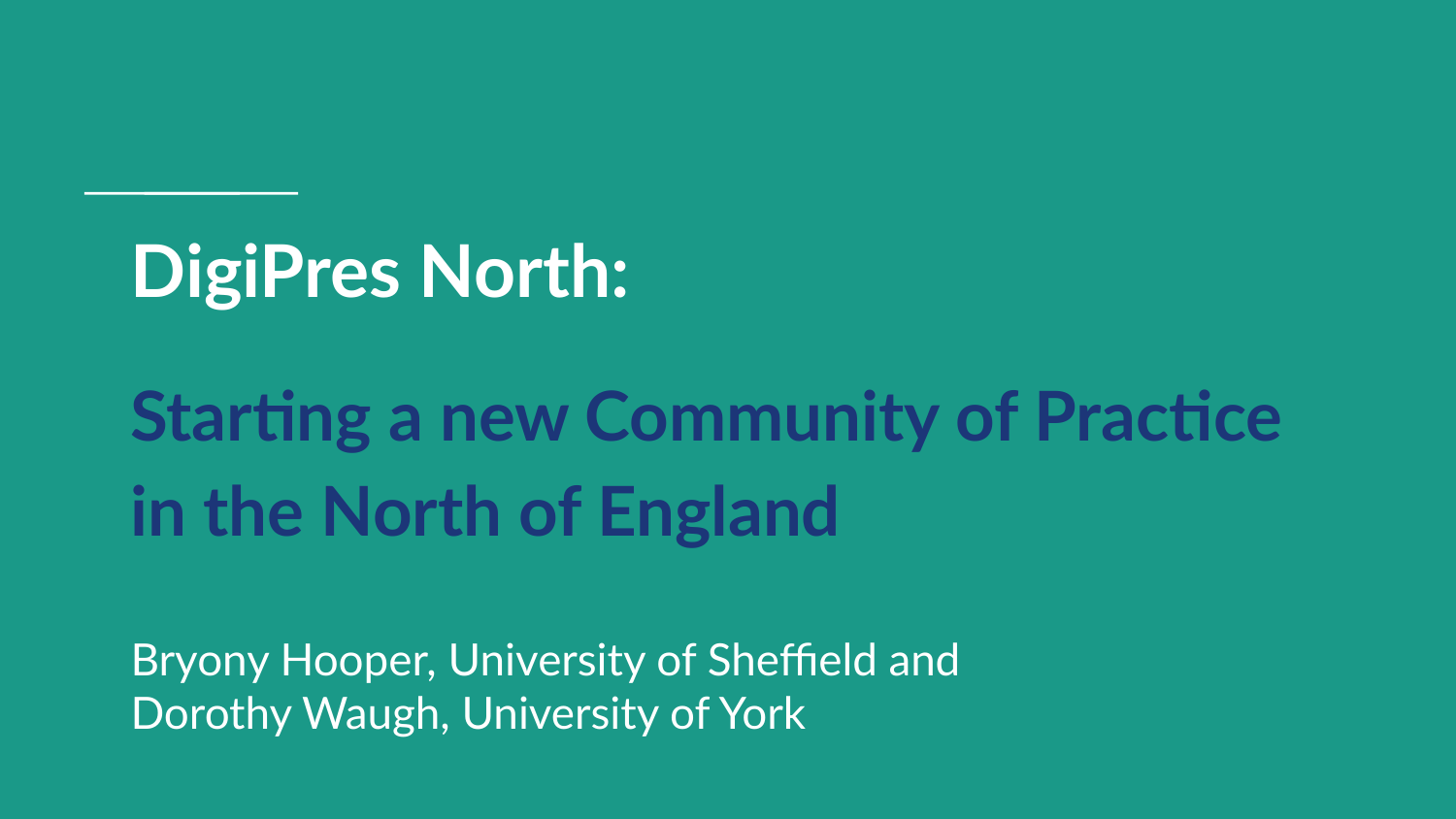

# DigiPres North:
Starting a new Community of Practice in the North of England
Bryony Hooper, University of Sheffield and Dorothy Waugh, University of York